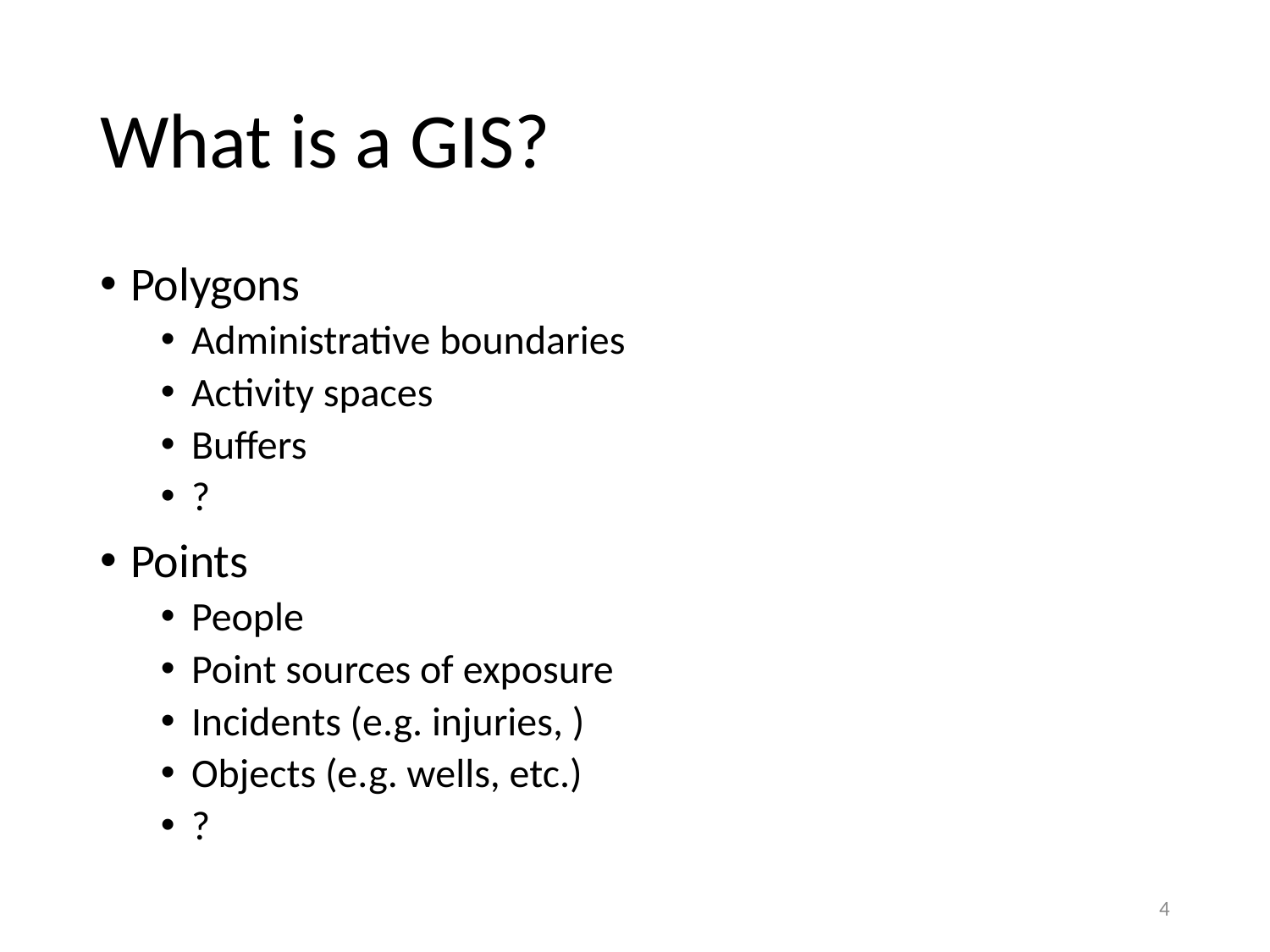

# What is a GIS?
Polygons
Administrative boundaries
Activity spaces
Buffers
?
Points
People
Point sources of exposure
Incidents (e.g. injuries, )
Objects (e.g. wells, etc.)
?
4